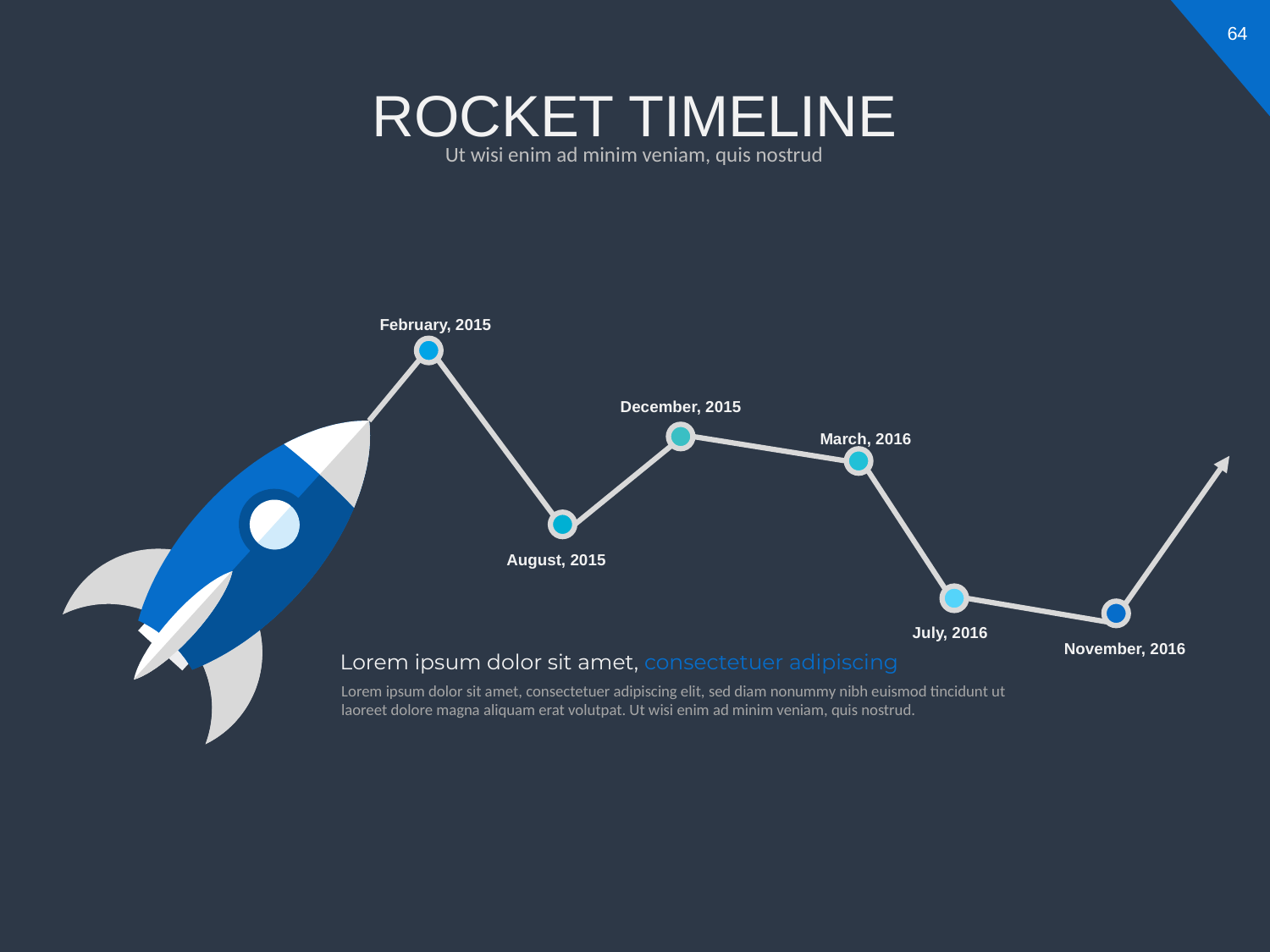

# ROCKET TIMELINE
Ut wisi enim ad minim veniam, quis nostrud
February, 2015

December, 2015
March, 2016
August, 2015
July, 2016
November, 2016
Lorem ipsum dolor sit amet, consectetuer adipiscing
Lorem ipsum dolor sit amet, consectetuer adipiscing elit, sed diam nonummy nibh euismod tincidunt ut laoreet dolore magna aliquam erat volutpat. Ut wisi enim ad minim veniam, quis nostrud.